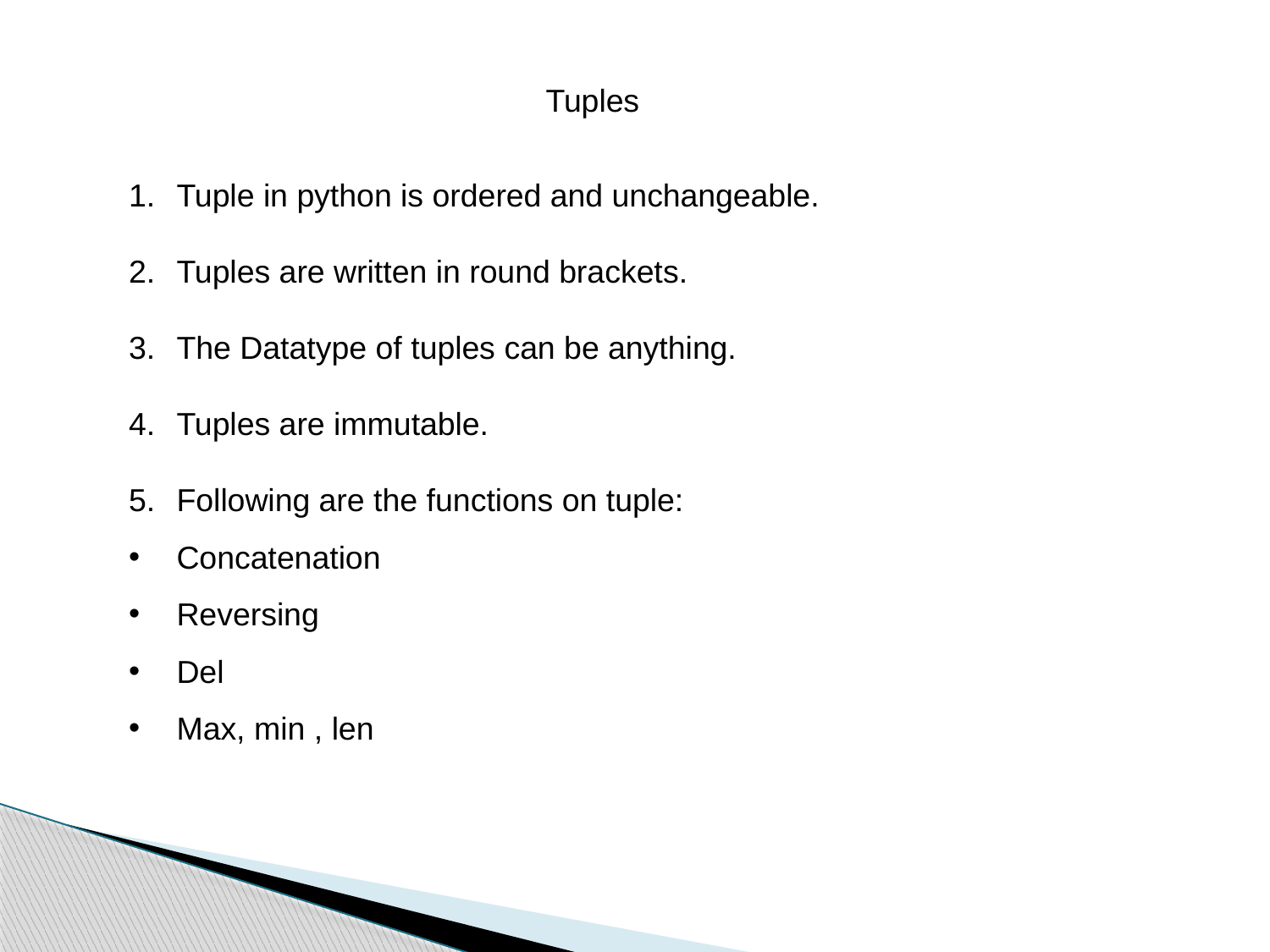

Tuples
Tuple in python is ordered and unchangeable.

Tuples are written in round brackets.

The Datatype of tuples can be anything.

Tuples are immutable.

Following are the functions on tuple:
Concatenation
Reversing
Del
Max, min , len